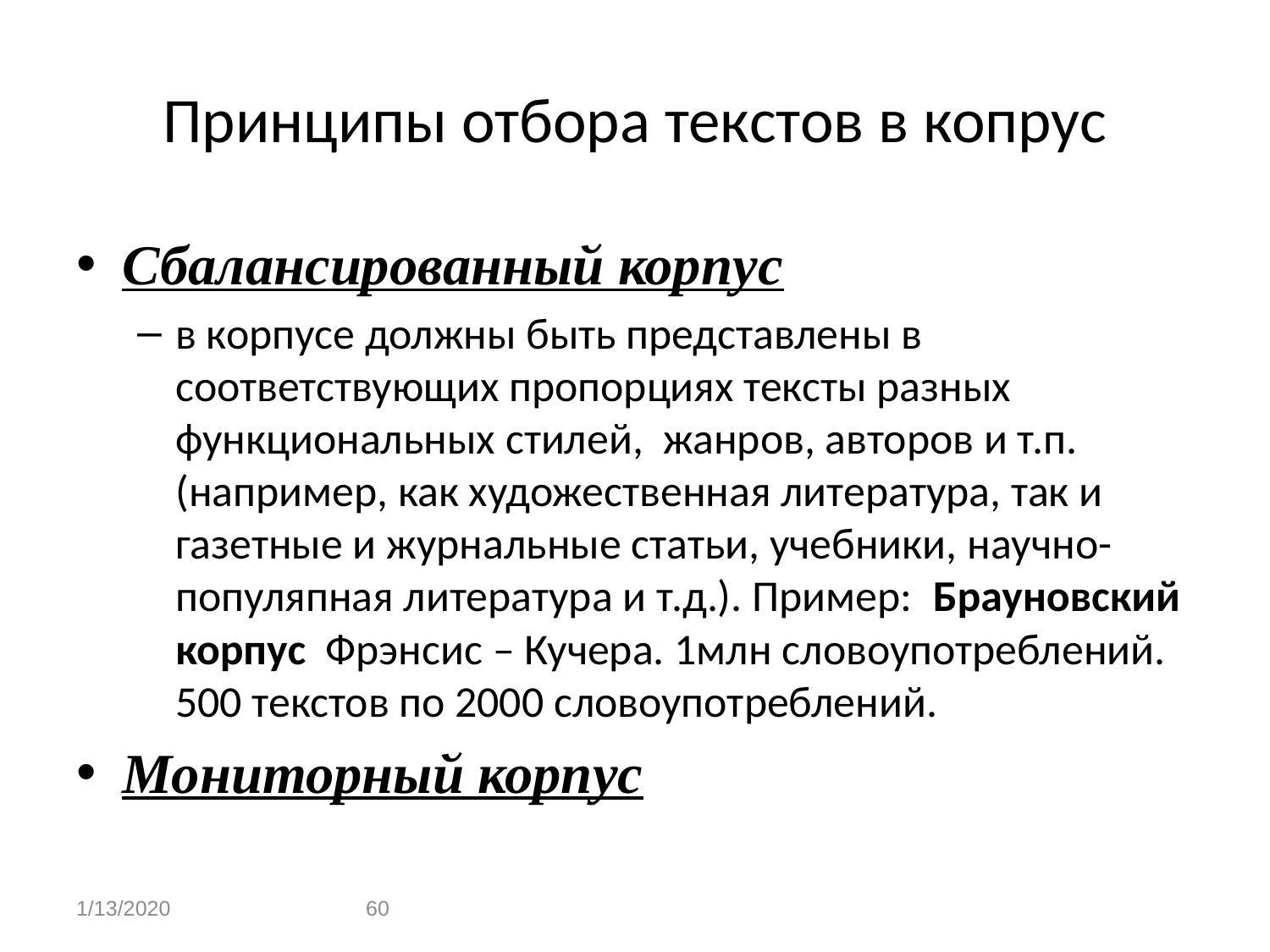

# Принципы отбора текстов в копрус
Сбалансированный корпус
в корпусе должны быть представлены в соответствующих пропорциях тексты разных функциональных стилей,  жанров, авторов и т.п. (например, как художественная литература, так и газетные и журнальные статьи, учебники, научно-популяпная литература и т.д.). Пример:  Брауновский корпус  Фрэнсис – Кучера. 1млн словоупотреблений. 500 текстов по 2000 словоупотреблений.
Мониторный корпус

60
1/13/2020